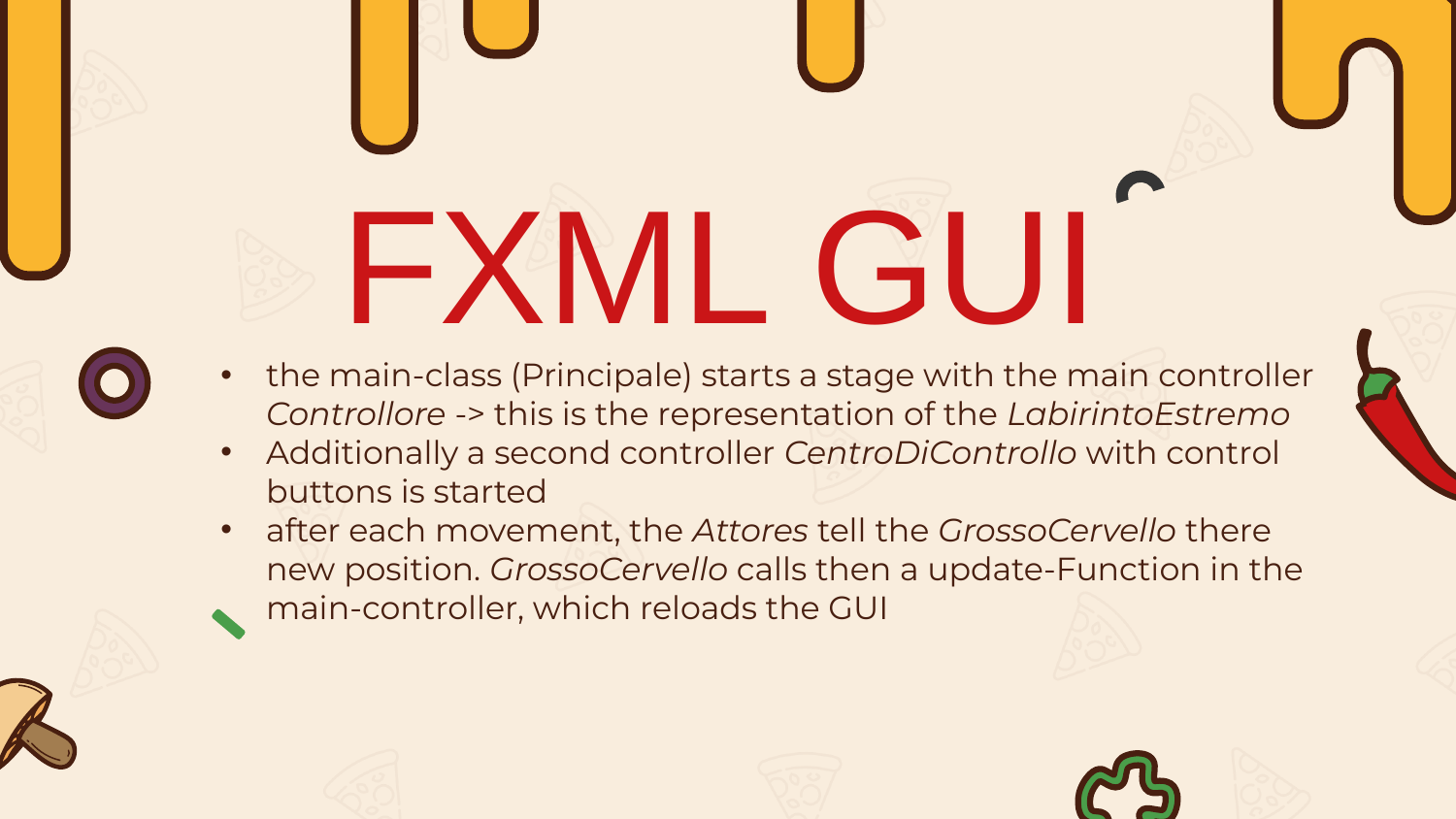

# FXML GUI
the main-class (Principale) starts a stage with the main controller Controllore -> this is the representation of the LabirintoEstremo
Additionally a second controller CentroDiControllo with control buttons is started
after each movement, the Attores tell the GrossoCervello there new position. GrossoCervello calls then a update-Function in the main-controller, which reloads the GUI